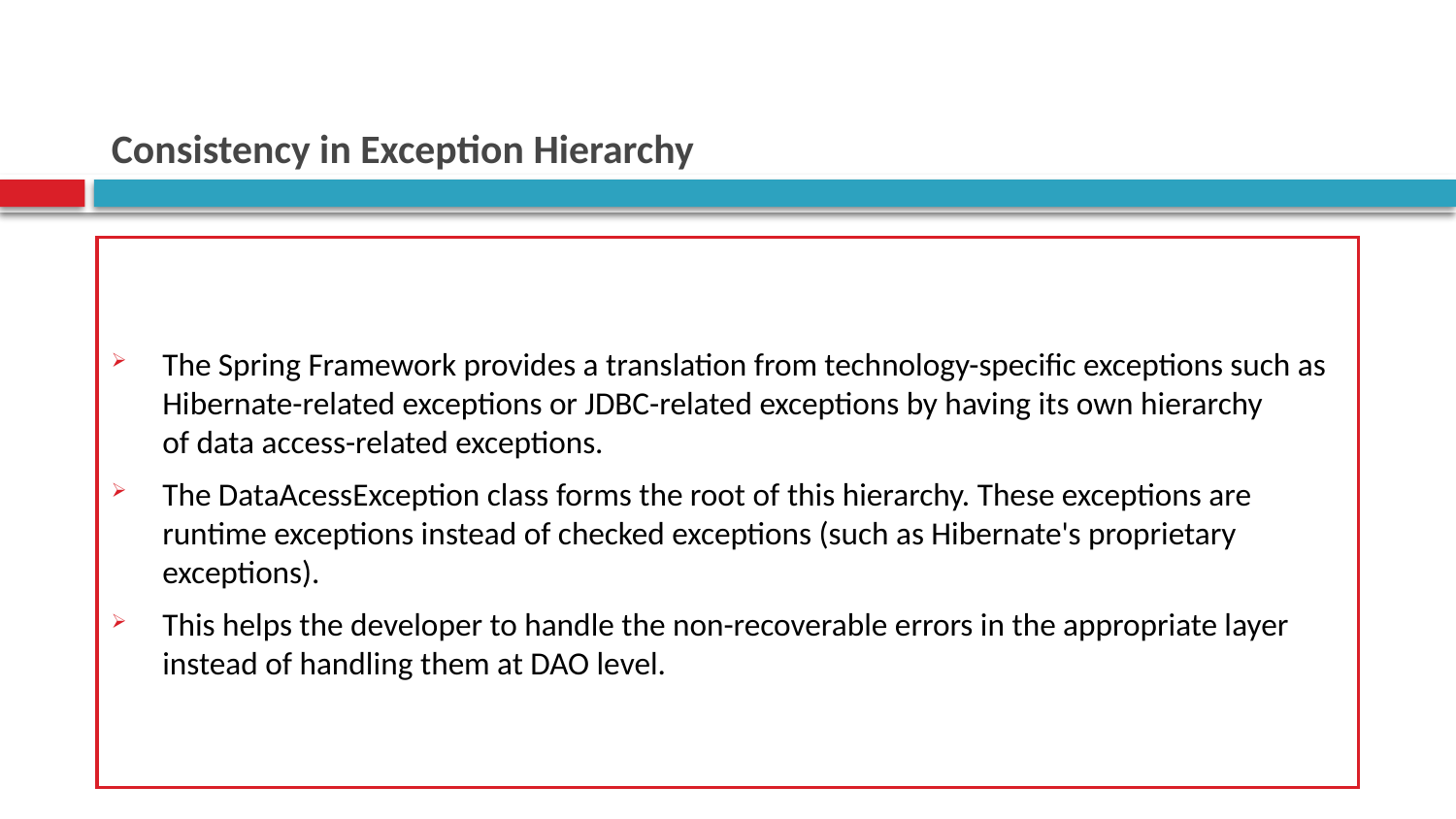

# Consistency in Exception Hierarchy
The Spring Framework provides a translation from technology-specific exceptions such as Hibernate-related exceptions or JDBC-related exceptions by having its own hierarchy of data access-related exceptions.
The DataAcessException class forms the root of this hierarchy. These exceptions are runtime exceptions instead of checked exceptions (such as Hibernate's proprietary exceptions).
This helps the developer to handle the non-recoverable errors in the appropriate layer instead of handling them at DAO level.